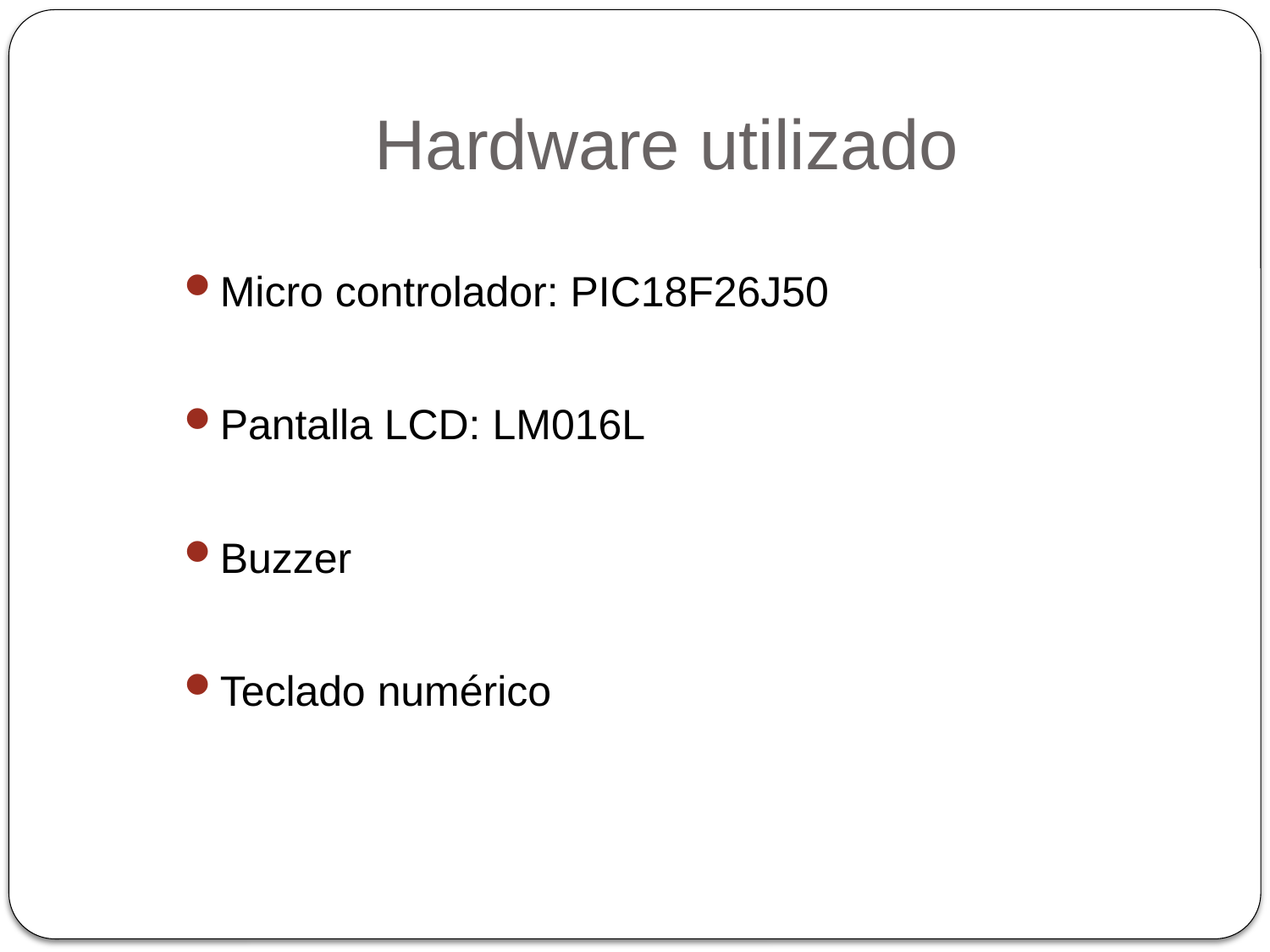

# Hardware utilizado

Micro controlador: PIC18F26J50

Pantalla LCD: LM016L

Buzzer

Teclado numérico